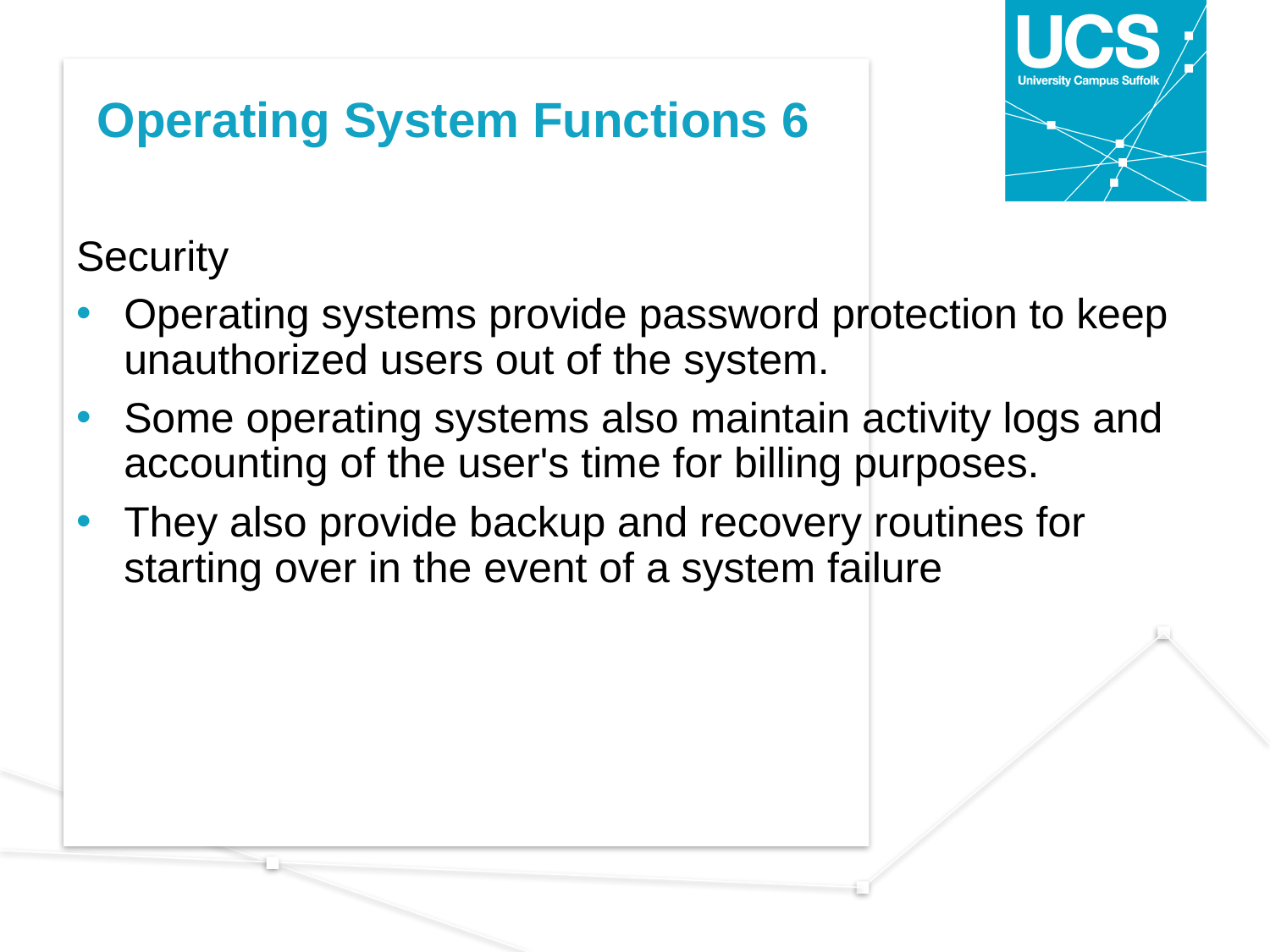

# Operating System Functions 6
Security
Operating systems provide password protection to keep unauthorized users out of the system.
Some operating systems also maintain activity logs and accounting of the user's time for billing purposes.
They also provide backup and recovery routines for starting over in the event of a system failure